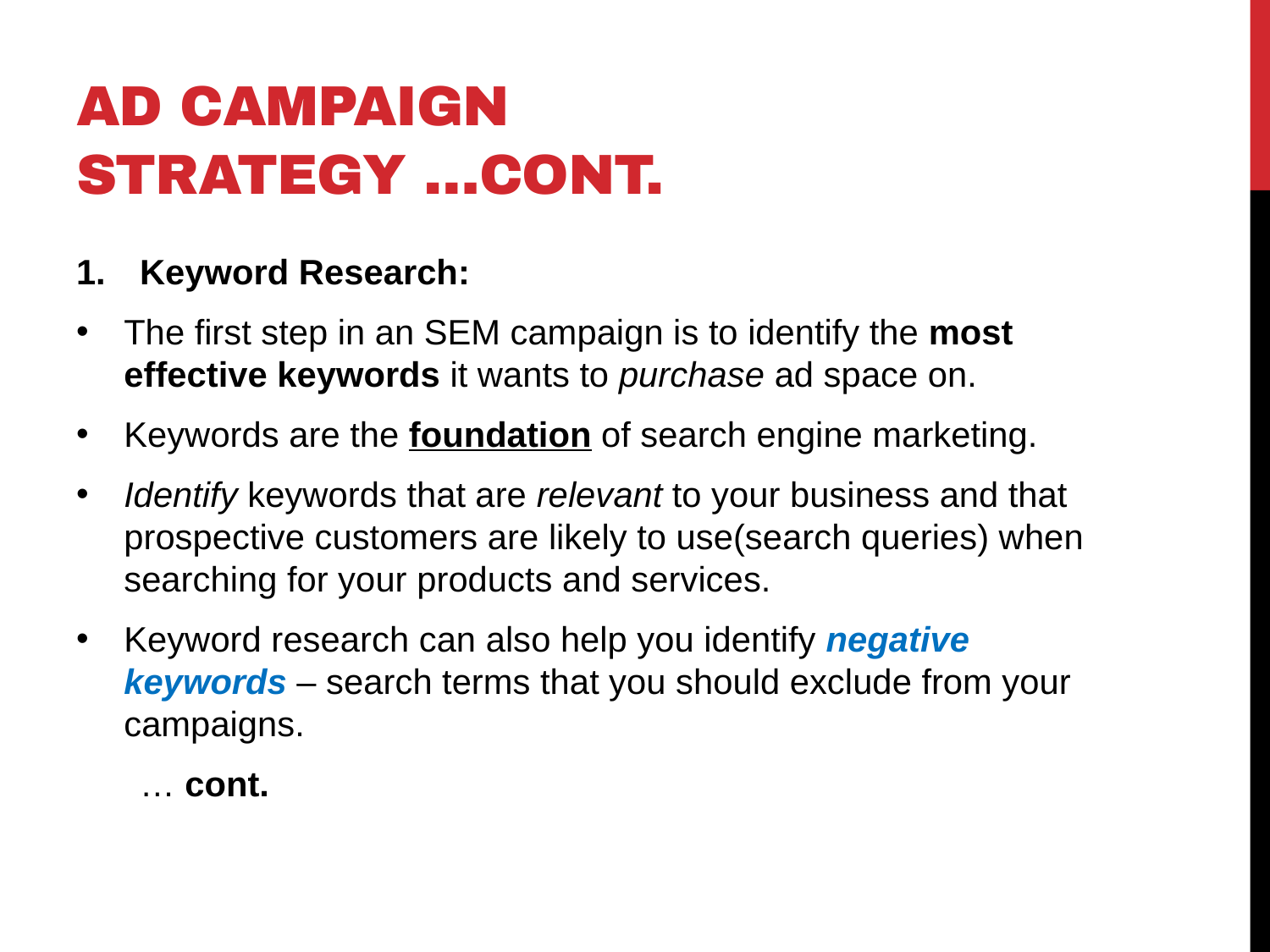

# Ad campaign strategy …cont.
Keyword Research:
The first step in an SEM campaign is to identify the most effective keywords it wants to purchase ad space on.
Keywords are the foundation of search engine marketing.
Identify keywords that are relevant to your business and that prospective customers are likely to use(search queries) when searching for your products and services.
Keyword research can also help you identify negative keywords – search terms that you should exclude from your campaigns.
… cont.